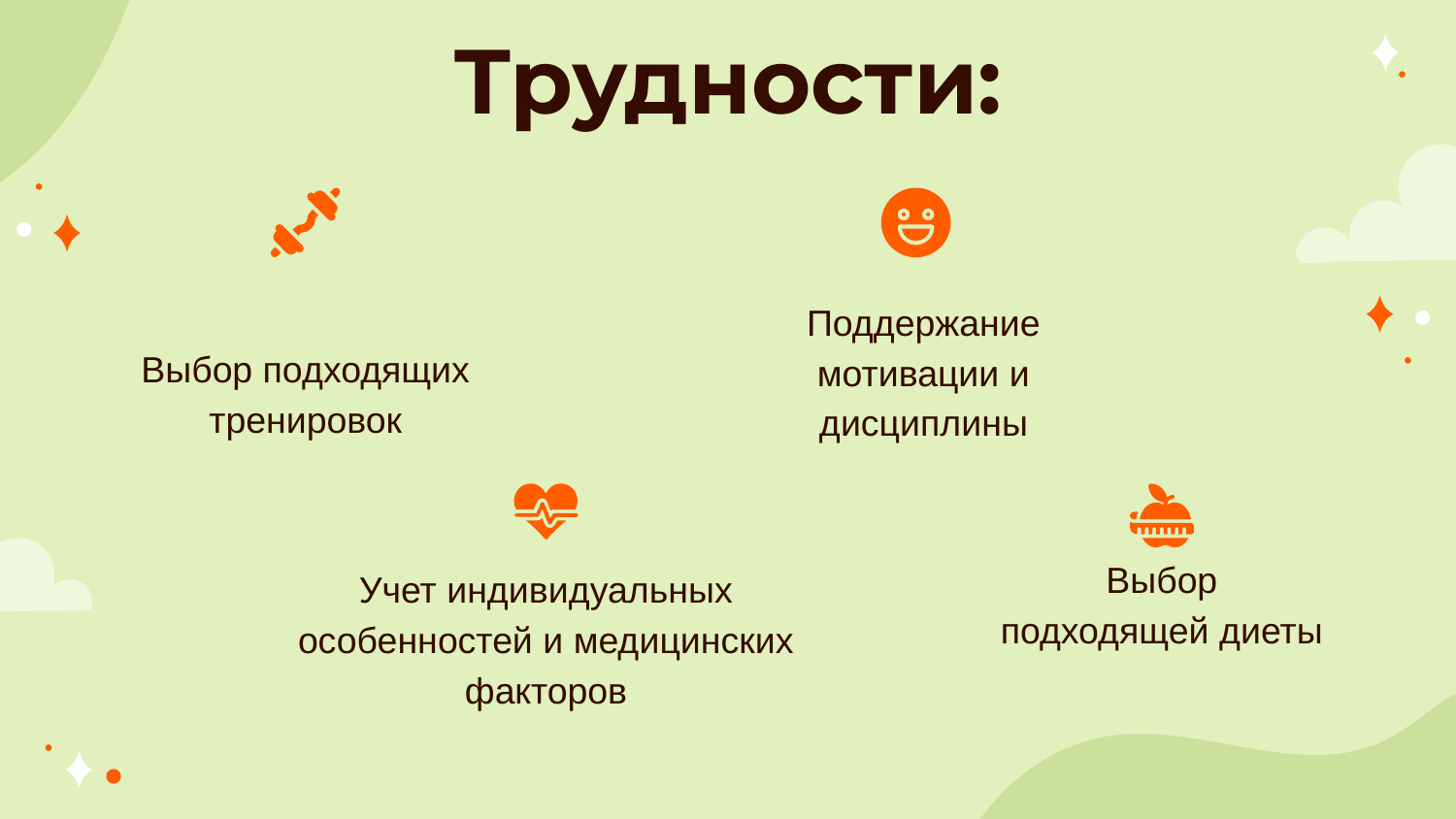

# Трудности:

Выбор подходящих тренировок
Поддержание мотивации и дисциплины

Выбор подходящей диеты
Учет индивидуальных особенностей и медицинских факторов